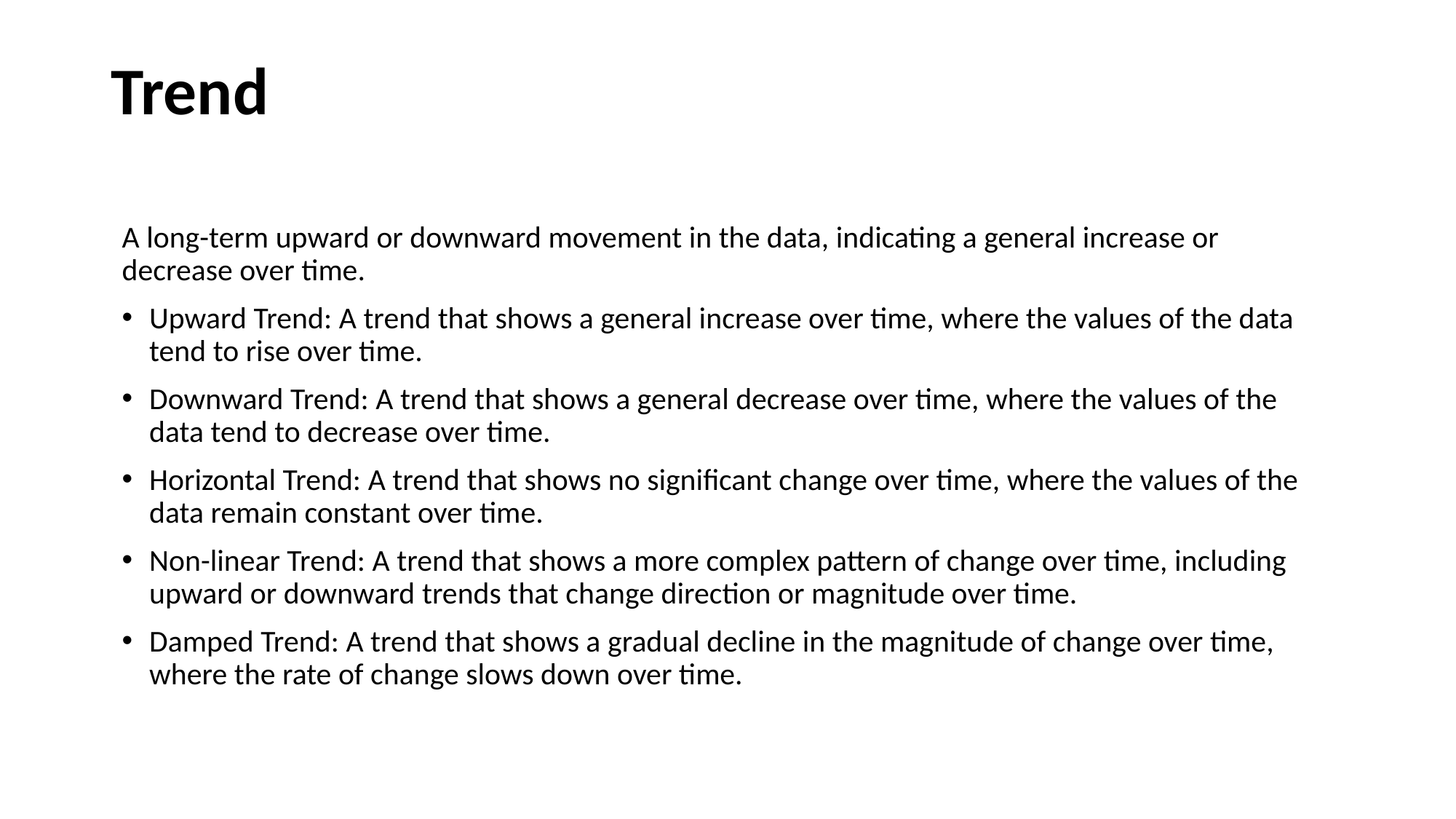

# Trend
A long-term upward or downward movement in the data, indicating a general increase or decrease over time.
Upward Trend: A trend that shows a general increase over time, where the values of the data tend to rise over time.
Downward Trend: A trend that shows a general decrease over time, where the values of the data tend to decrease over time.
Horizontal Trend: A trend that shows no significant change over time, where the values of the data remain constant over time.
Non-linear Trend: A trend that shows a more complex pattern of change over time, including upward or downward trends that change direction or magnitude over time.
Damped Trend: A trend that shows a gradual decline in the magnitude of change over time, where the rate of change slows down over time.